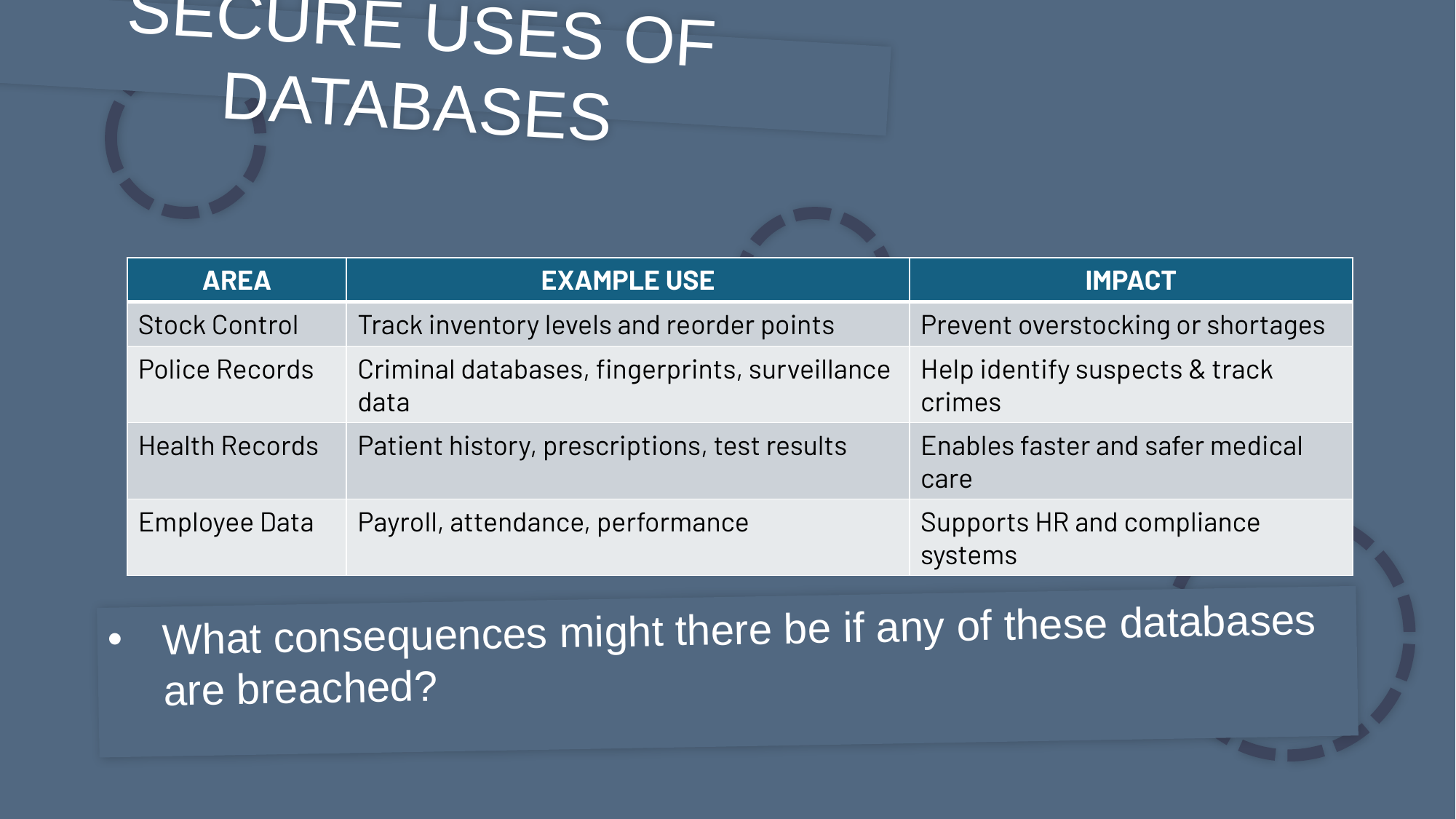

SECURE USES OF DATABASES

| AREA | EXAMPLE USE | IMPACT |
| --- | --- | --- |
| Stock Control | Track inventory levels and reorder points | Prevent overstocking or shortages |
| Police Records | Criminal databases, fingerprints, surveillance data | Help identify suspects & track crimes |
| Health Records | Patient history, prescriptions, test results | Enables faster and safer medical care |
| Employee Data | Payroll, attendance, performance | Supports HR and compliance systems |

What consequences might there be if any of these databases are breached?